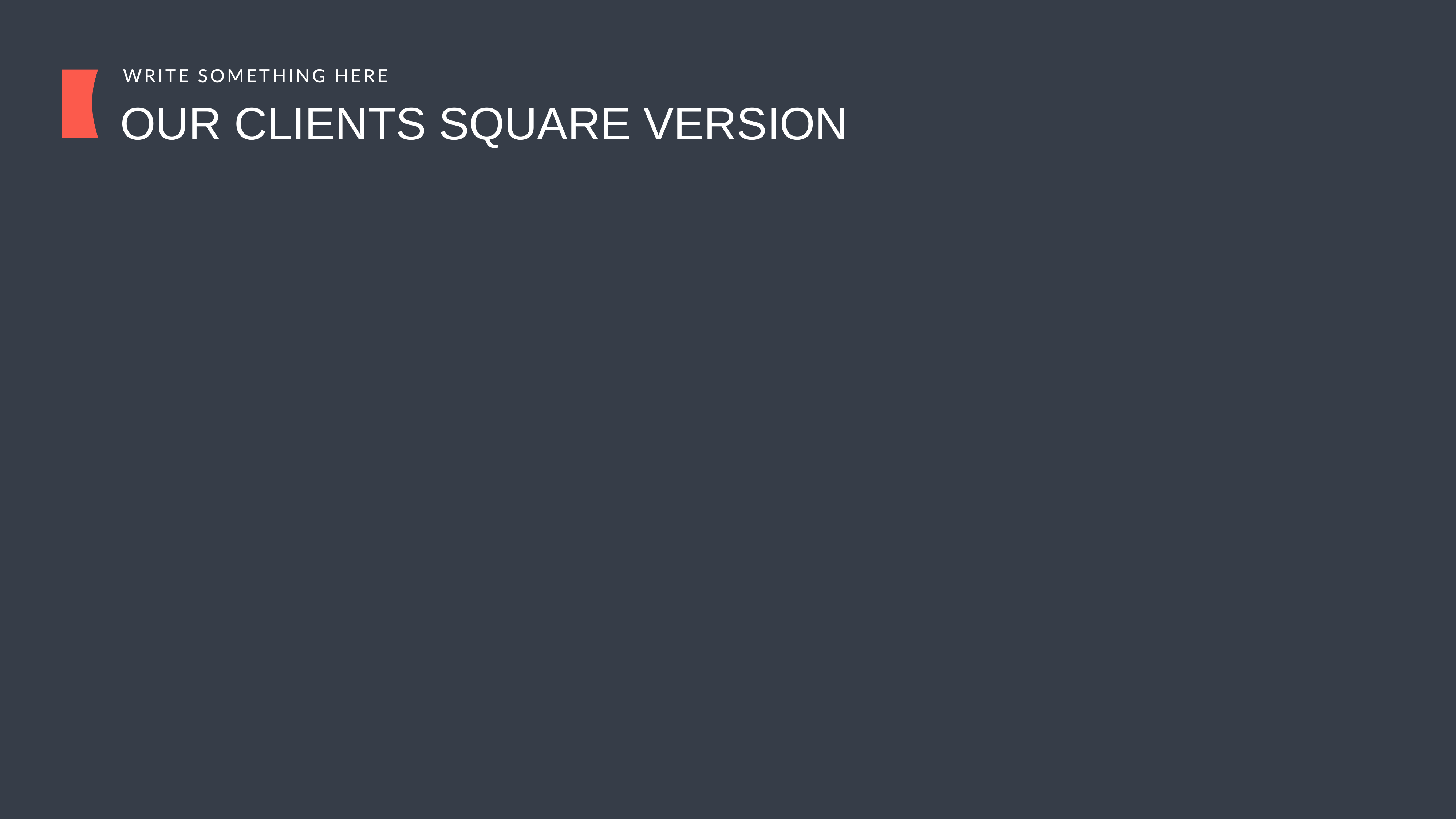

WRITE SOMETHING HERE

OUR CLIENTS SQUARE VERSION